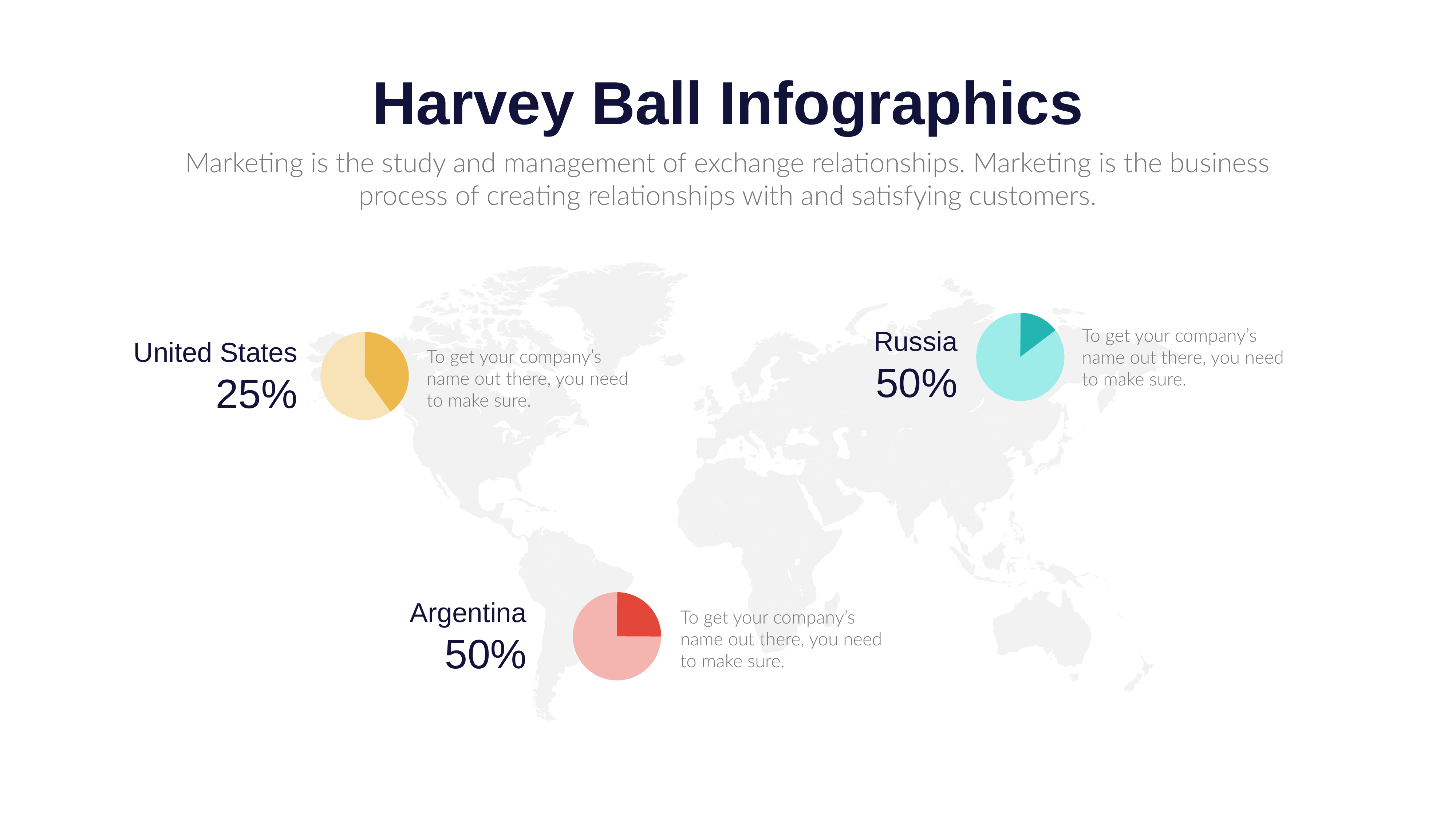

Harvey Ball Infographics
Marketing is the study and management of exchange relationships. Marketing is the business process of creating relationships with and satisfying customers.

Russia
50%
To get your company’s name out there, you need to make sure.
United States
25%

To get your company’s name out there, you need to make sure.
Argentina
50%

To get your company’s name out there, you need to make sure.